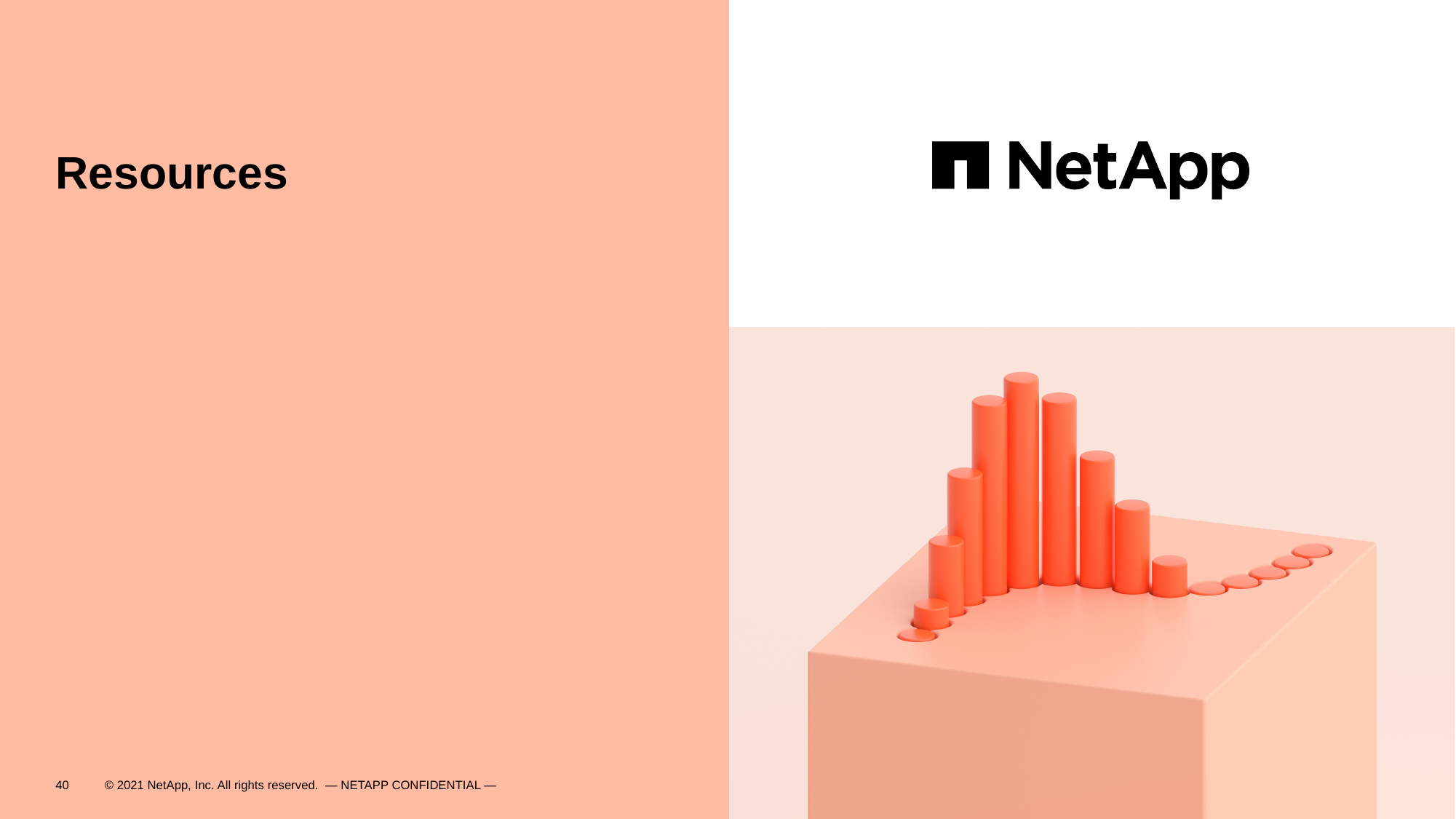

# Resources
40
© 2021 NetApp, Inc. All rights reserved.  — NETAPP CONFIDENTIAL —